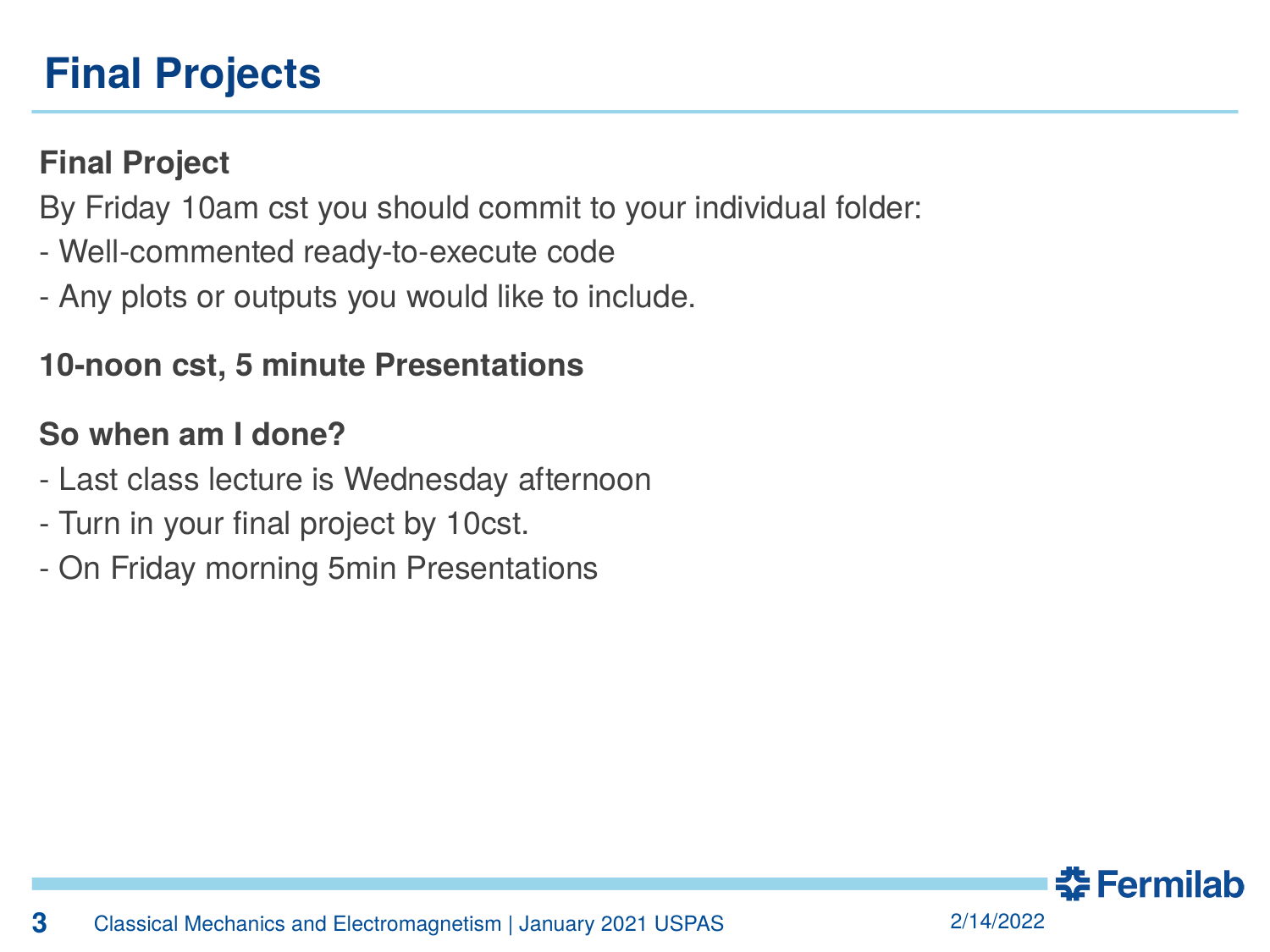

3
Final Projects
Final Project
By Friday 10am cst you should commit to your individual folder:
- Well-commented ready-to-execute code
- Any plots or outputs you would like to include.

10-noon cst, 5 minute Presentations

So when am I done?
- Last class lecture is Wednesday afternoon
- Turn in your final project by 10cst.
- On Friday morning 5min Presentations

3
2/14/2022
Classical Mechanics and Electromagnetism | January 2021 USPAS